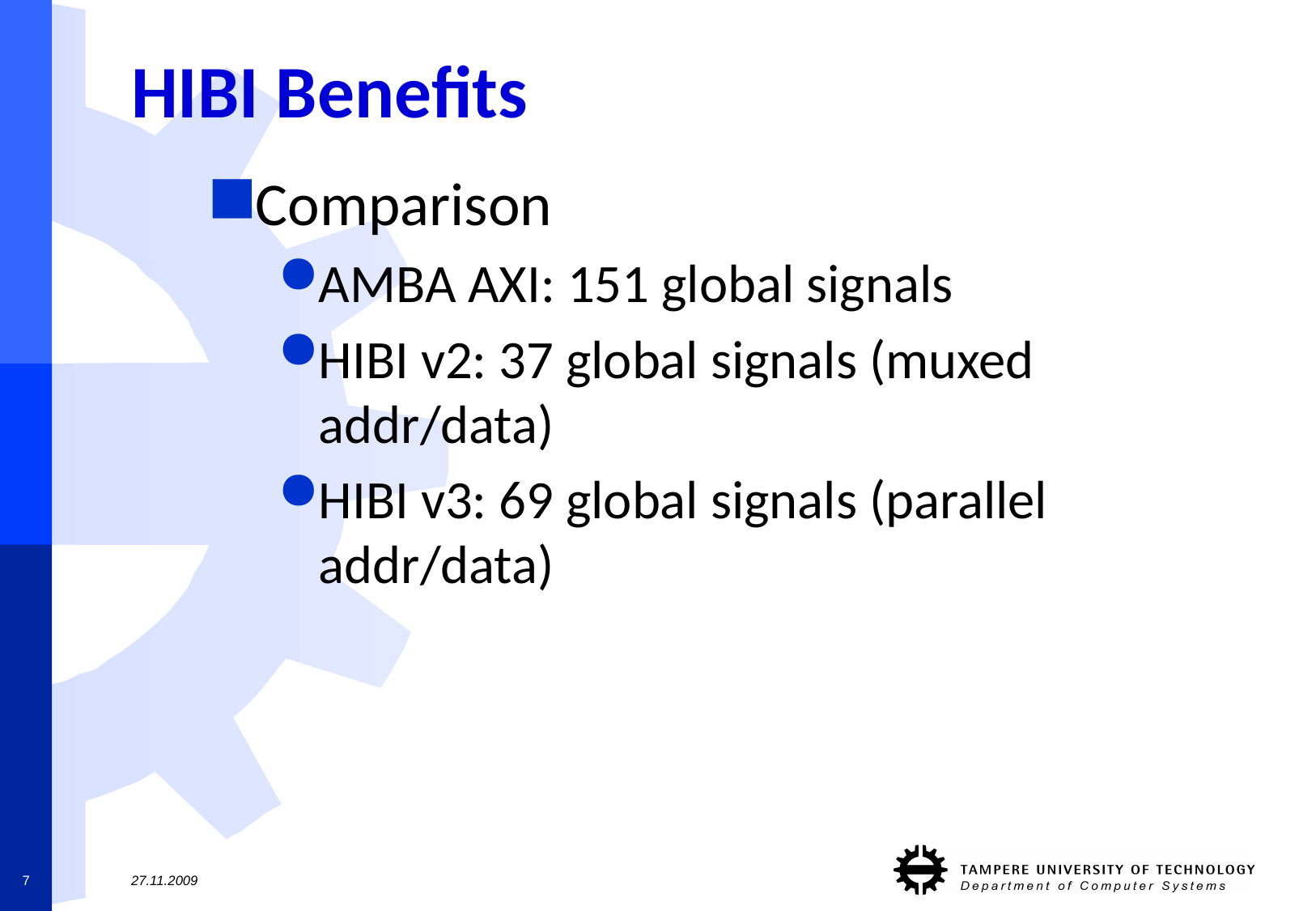

# HIBI Benefits
Comparison
AMBA AXI: 151 global signals
HIBI v2: 37 global signals (muxed addr/data)
HIBI v3: 69 global signals (parallel addr/data)
7
27.11.2009